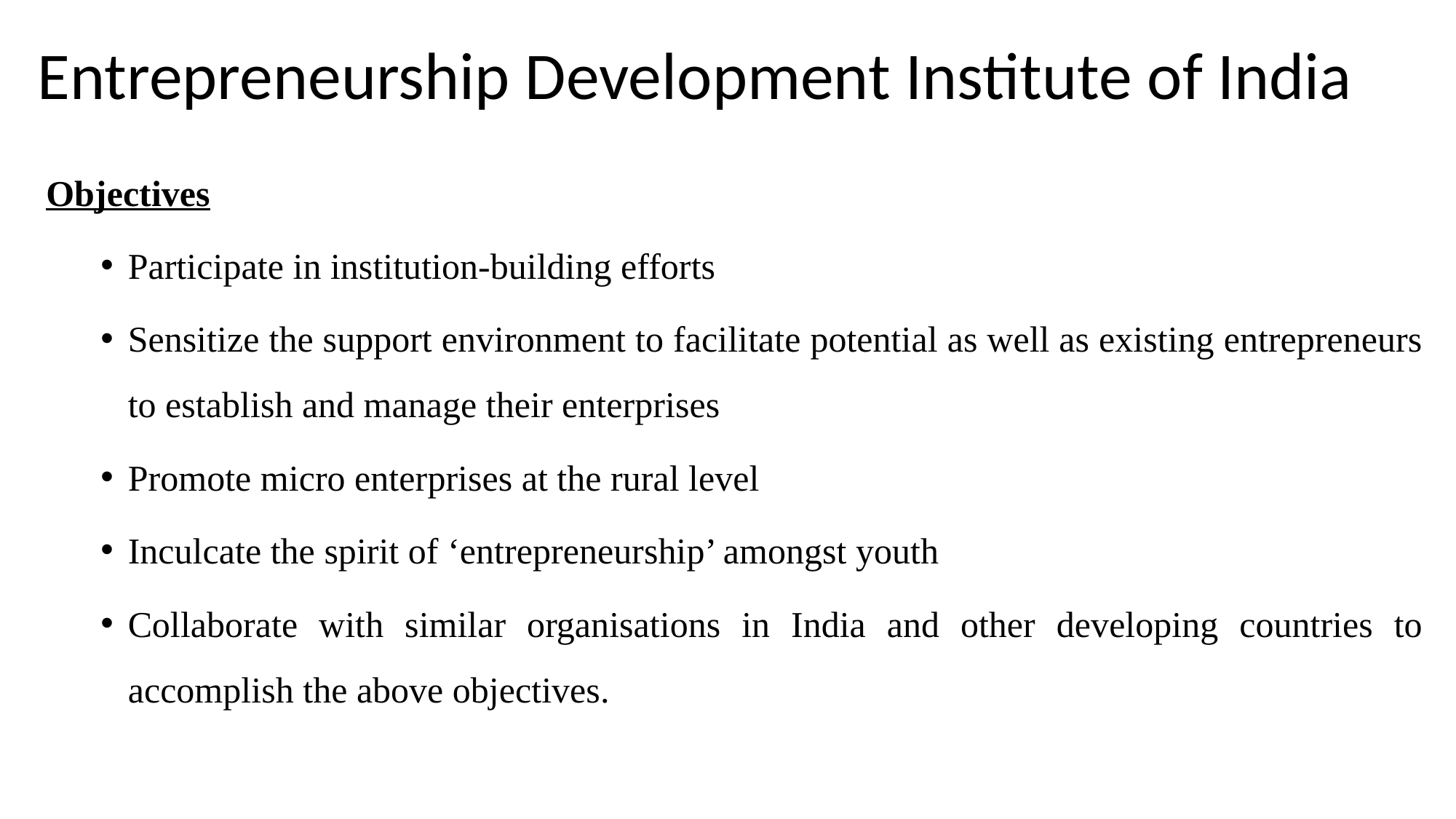

# Entrepreneurship Development Institute of India
Objectives
Participate in institution-building efforts
Sensitize the support environment to facilitate potential as well as existing entrepreneurs to establish and manage their enterprises
Promote micro enterprises at the rural level
Inculcate the spirit of ‘entrepreneurship’ amongst youth
Collaborate with similar organisations in India and other developing countries to accomplish the above objectives.